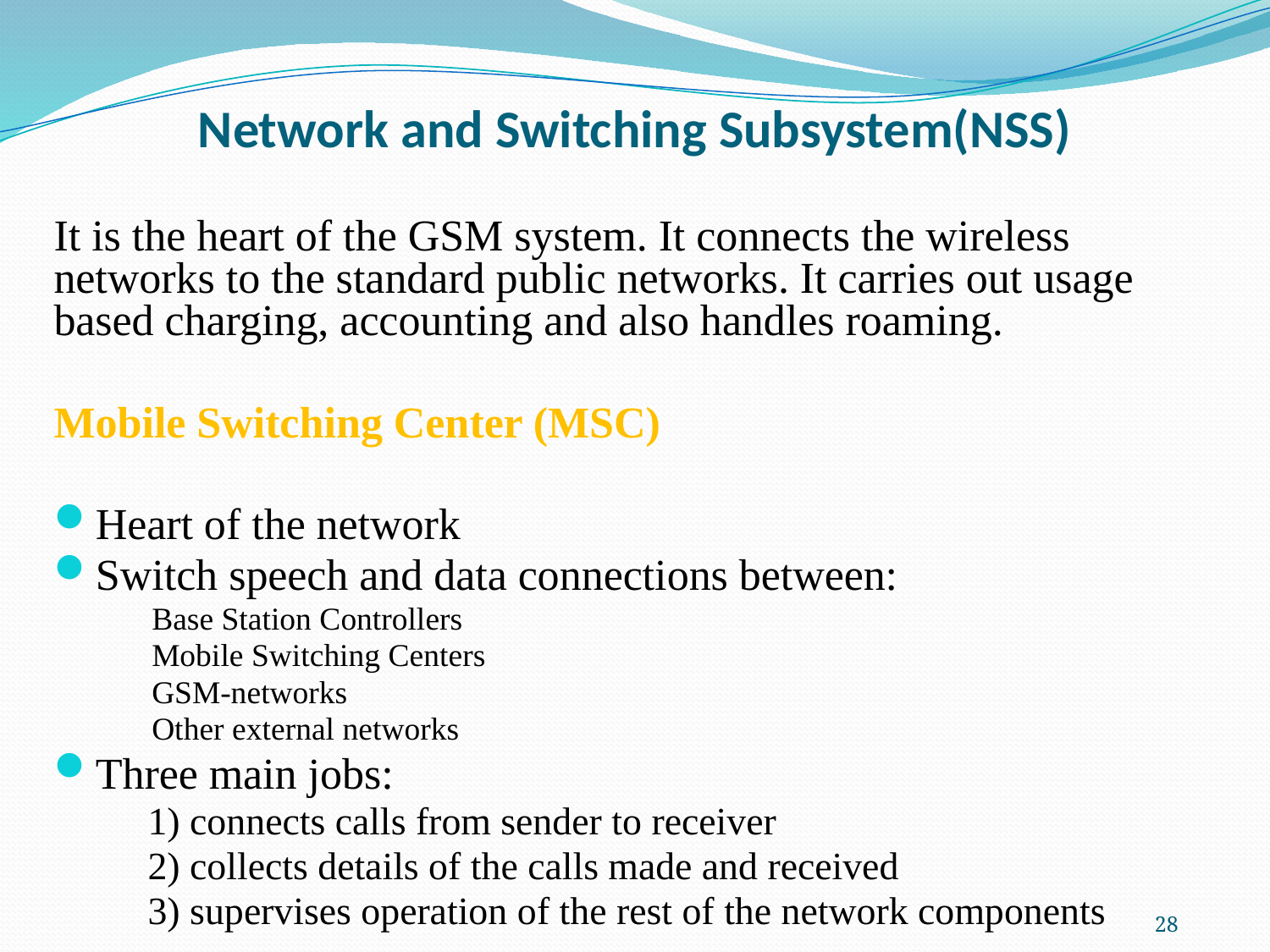

# Network and Switching Subsystem(NSS)
It is the heart of the GSM system. It connects the wireless networks to the standard public networks. It carries out usage based charging, accounting and also handles roaming.

Mobile Switching Center (MSC)

Heart of the network
Switch speech and data connections between:
Base Station Controllers
Mobile Switching Centers
GSM-networks
Other external networks
Three main jobs:
	1) connects calls from sender to receiver
	2) collects details of the calls made and received
	3) supervises operation of the rest of the network components

28